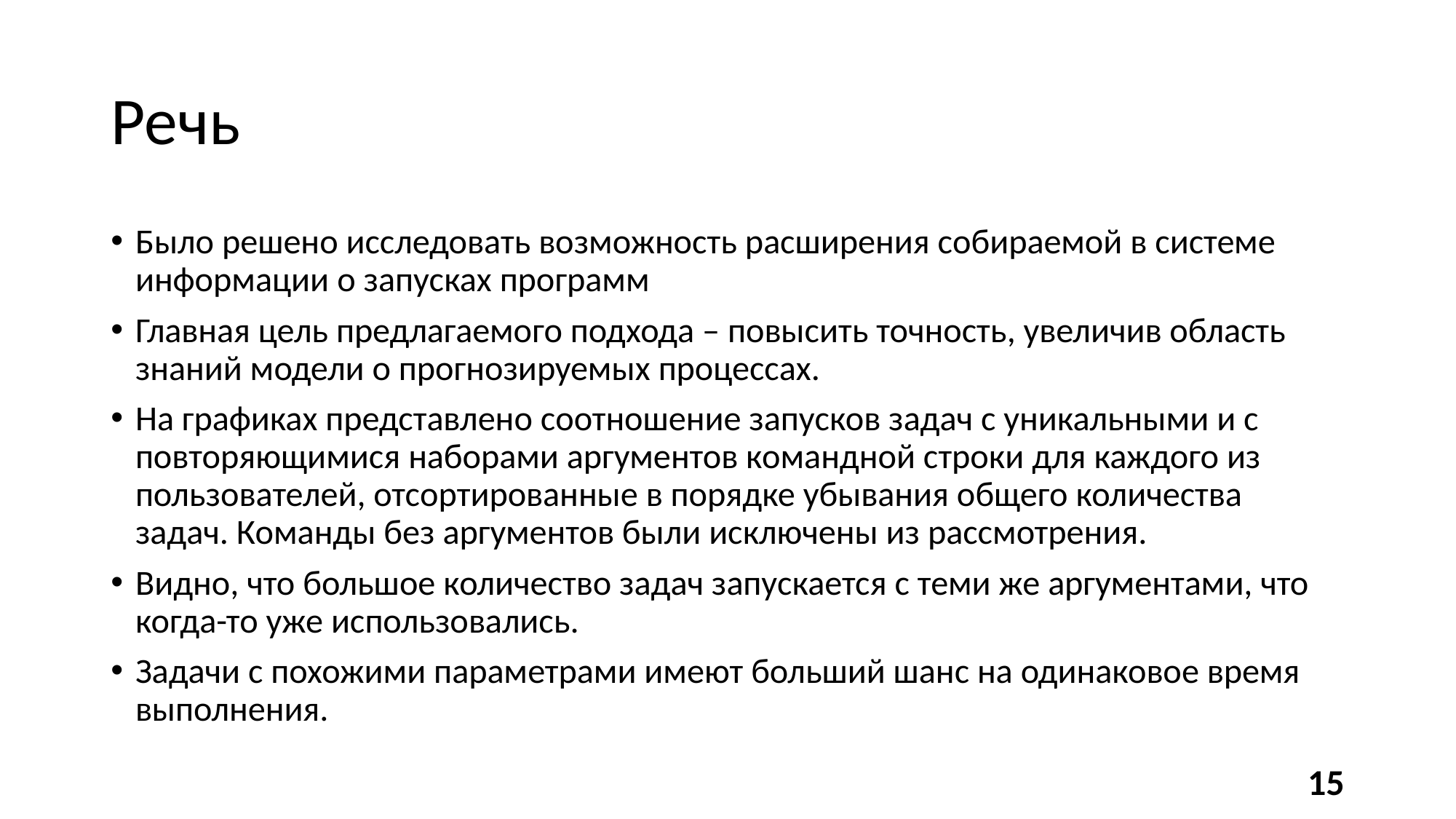

# Речь
Было решено исследовать возможность расширения собираемой в системе информации о запусках программ
Главная цель предлагаемого подхода – повысить точность, увеличив область знаний модели о прогнозируемых процессах.
На графиках представлено соотношение запусков задач с уникальными и с повторяющимися наборами аргументов командной строки для каждого из пользователей, отсортированные в порядке убывания общего количества задач. Команды без аргументов были исключены из рассмотрения.
Видно, что большое количество задач запускается с теми же аргументами, что когда-то уже использовались.
Задачи с похожими параметрами имеют больший шанс на одинаковое время выполнения.

15